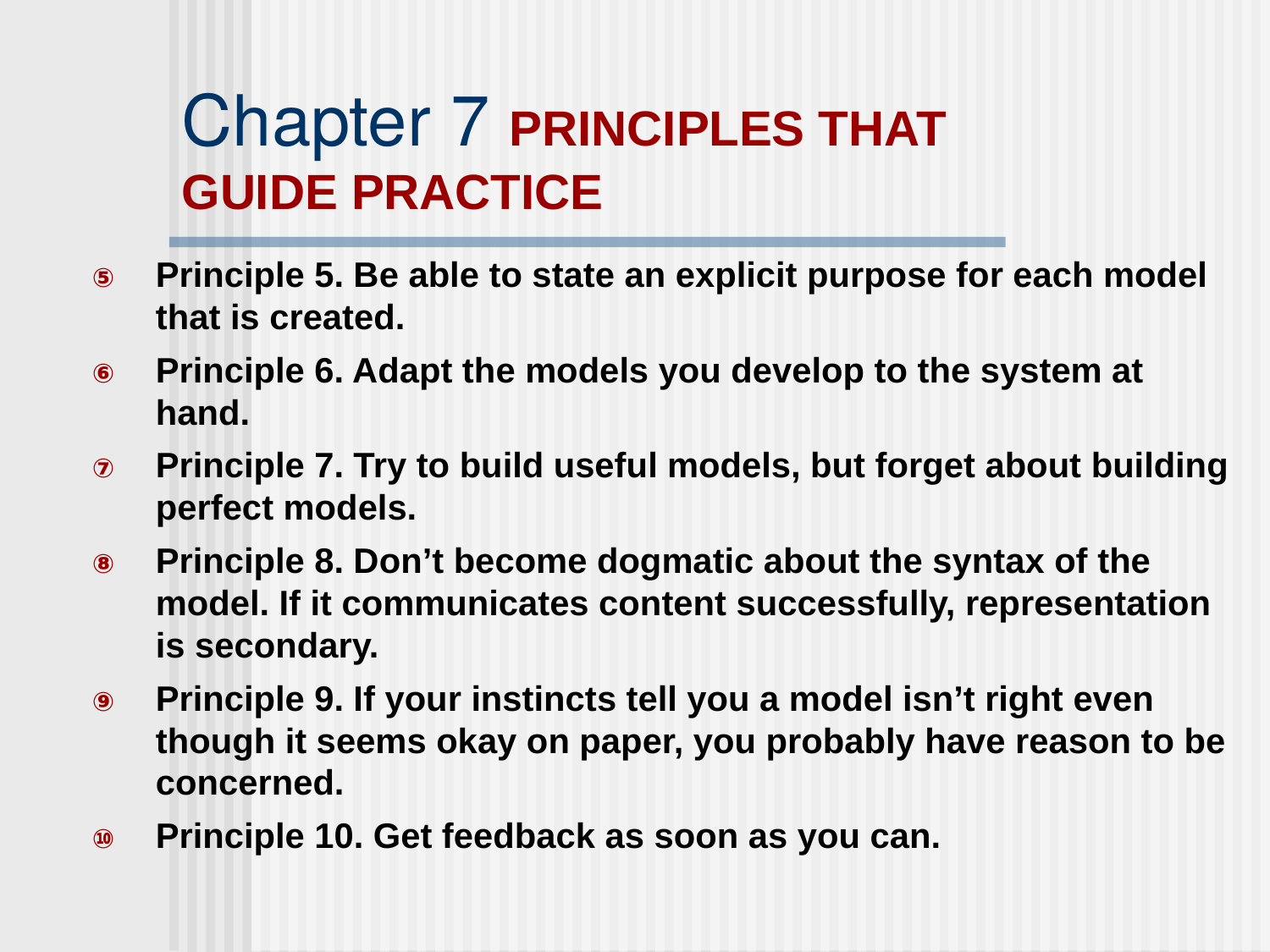

# Chapter 7 PRINCIPLES THAT GUIDE PRACTICE
Principle 5. Be able to state an explicit purpose for each model that is created.
Principle 6. Adapt the models you develop to the system at hand.
Principle 7. Try to build useful models, but forget about building perfect models.
Principle 8. Don’t become dogmatic about the syntax of the model. If it communicates content successfully, representation is secondary.
Principle 9. If your instincts tell you a model isn’t right even though it seems okay on paper, you probably have reason to be concerned.
Principle 10. Get feedback as soon as you can.
11